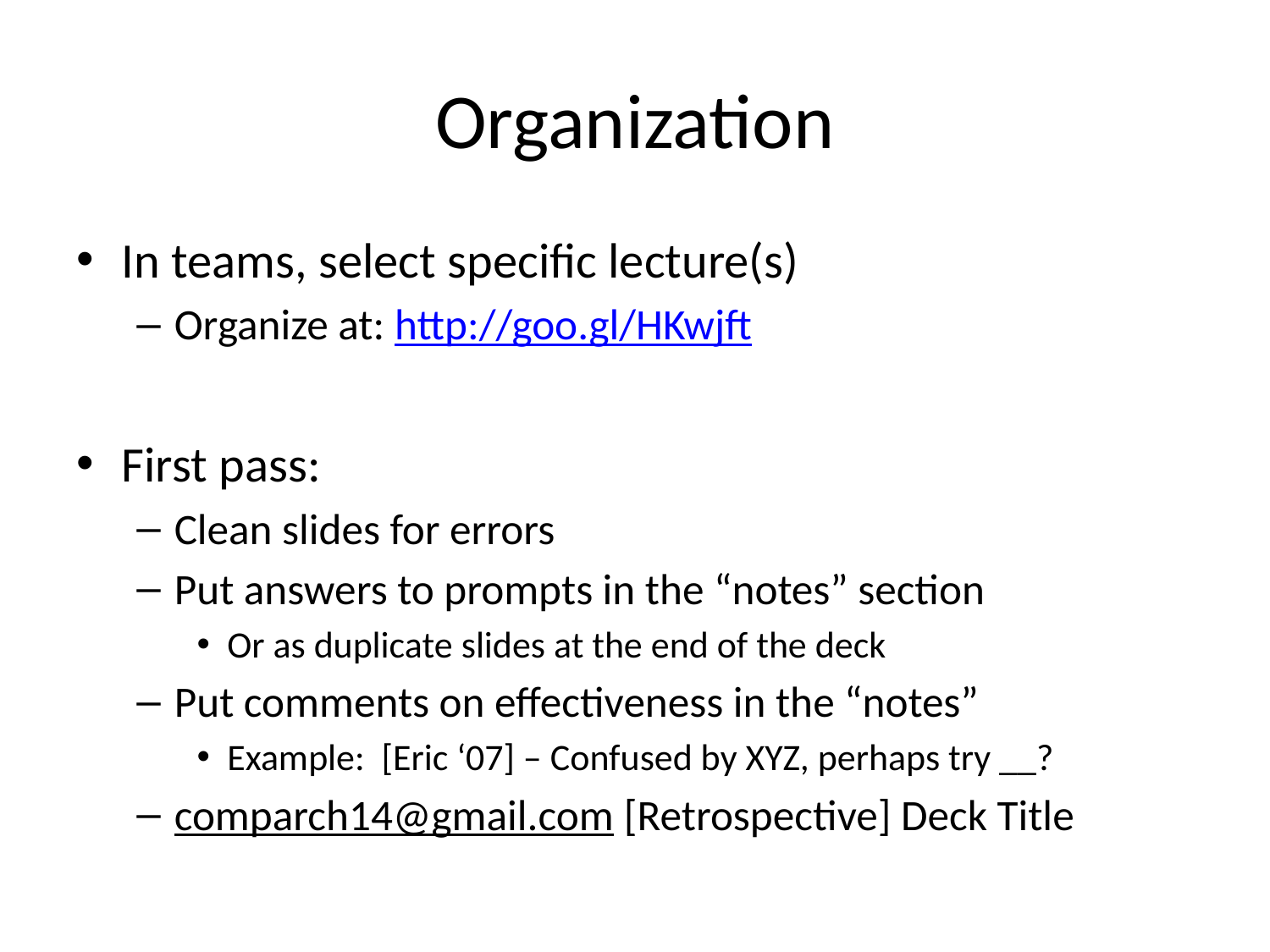

# Organization
In teams, select specific lecture(s)
Organize at: http://goo.gl/HKwjft

First pass:
Clean slides for errors
Put answers to prompts in the “notes” section
Or as duplicate slides at the end of the deck
Put comments on effectiveness in the “notes”
Example:  [Eric ‘07] – Confused by XYZ, perhaps try __?
comparch14@gmail.com [Retrospective] Deck Title